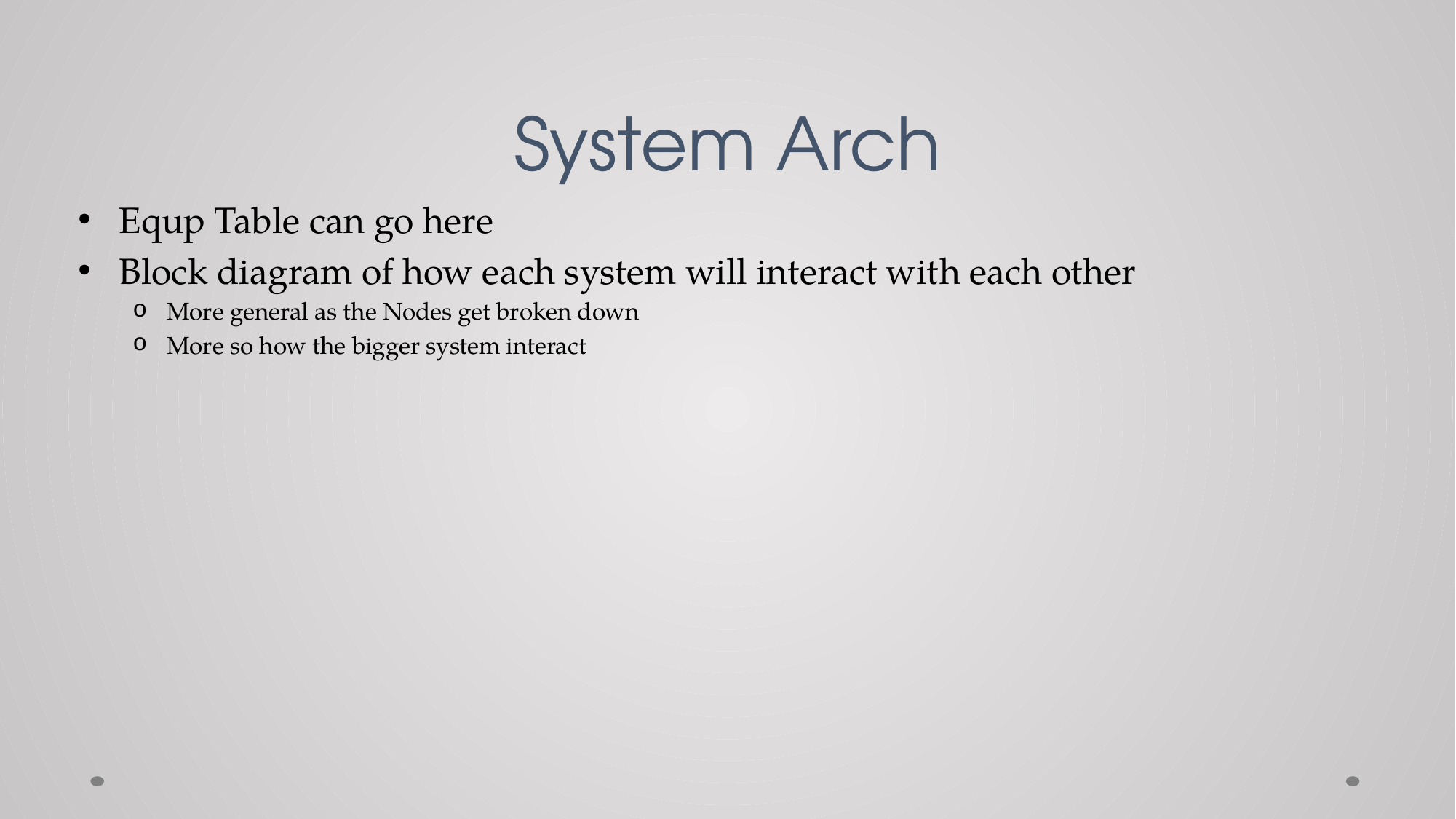

# System Arch
Equp Table can go here
Block diagram of how each system will interact with each other
More general as the Nodes get broken down
More so how the bigger system interact